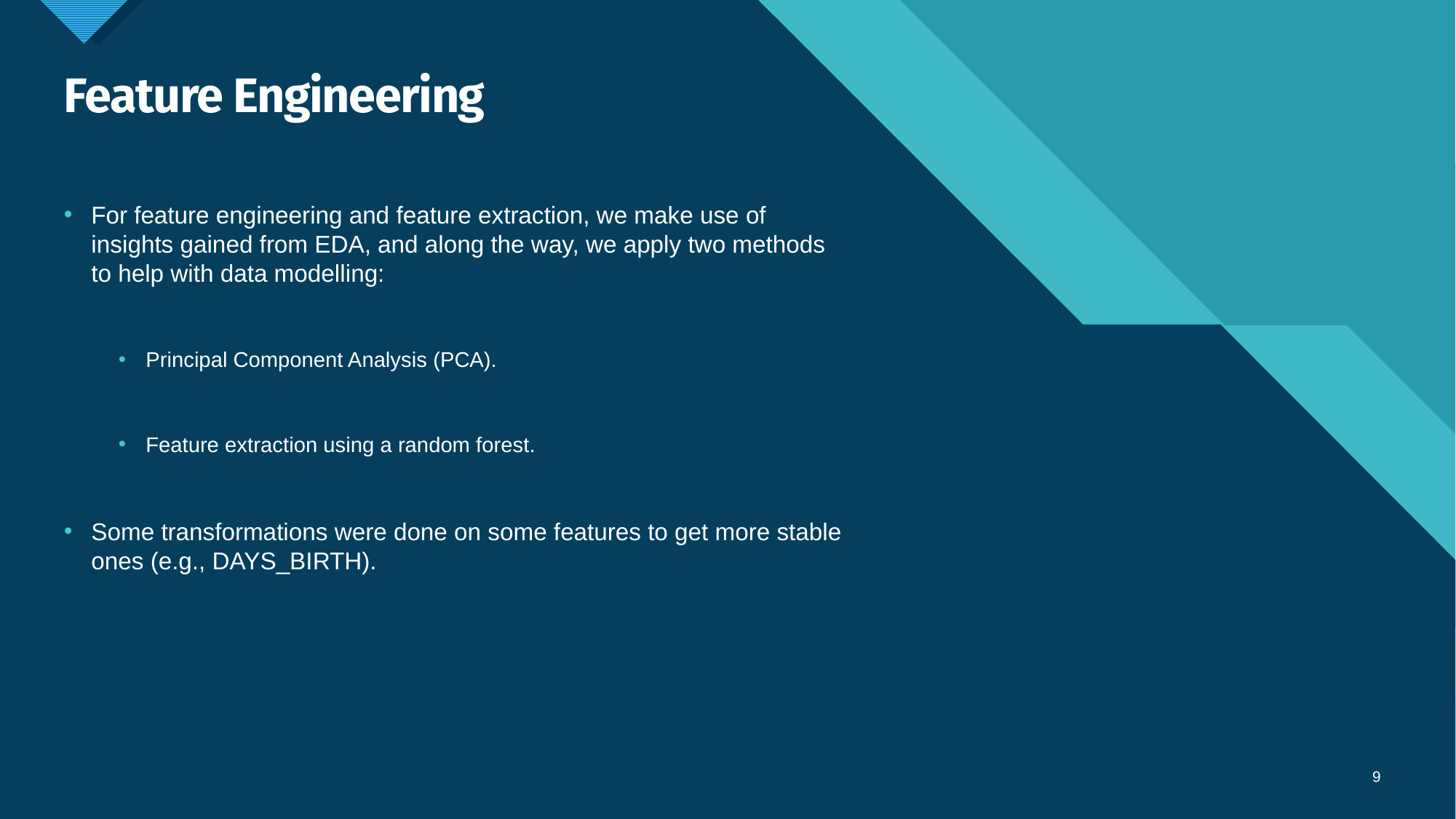

# Feature Engineering
For feature engineering and feature extraction, we make use of insights gained from EDA, and along the way, we apply two methods to help with data modelling:

Principal Component Analysis (PCA).

Feature extraction using a random forest.

Some transformations were done on some features to get more stable ones (e.g., DAYS_BIRTH).
9